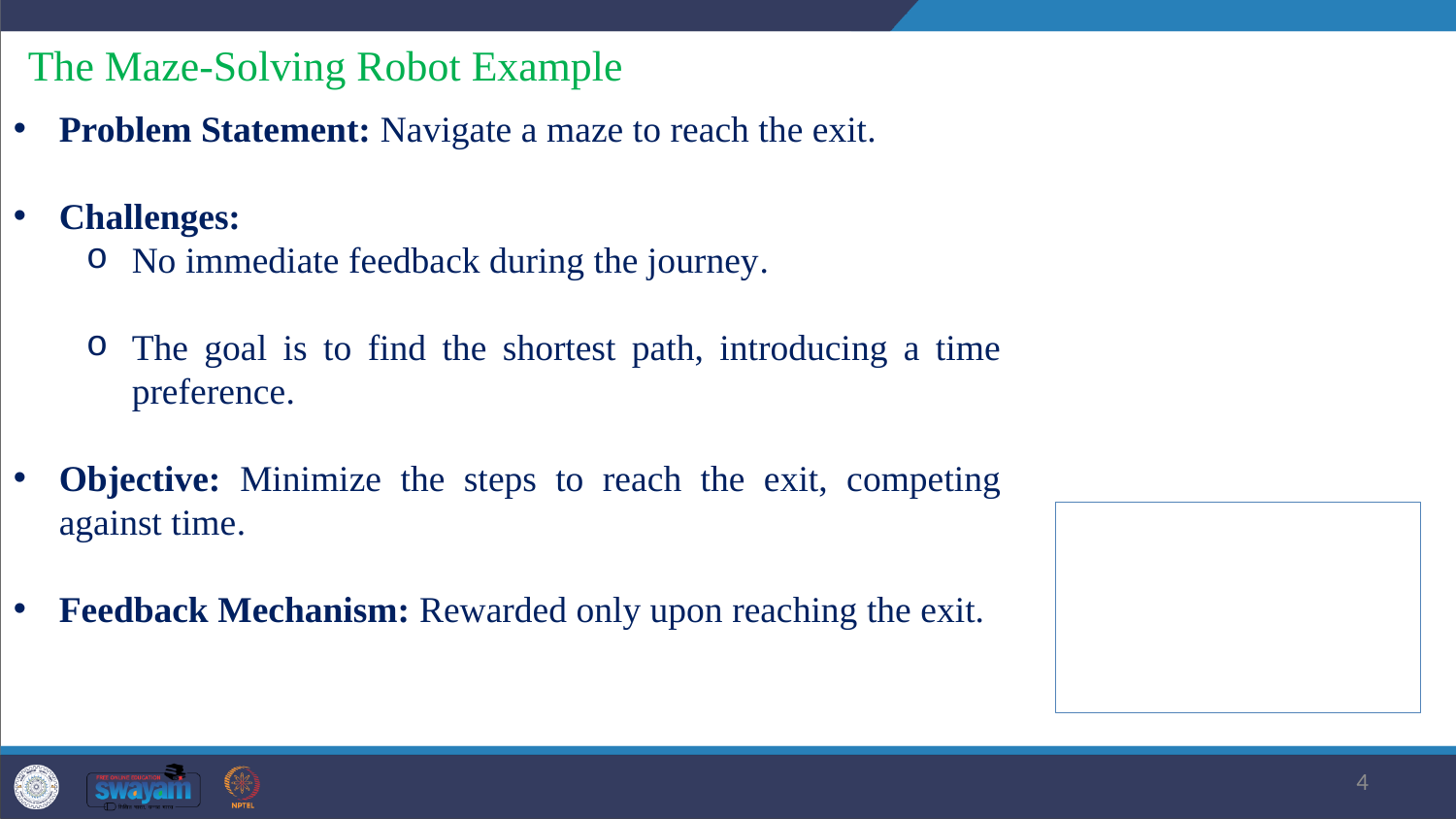

The Maze-Solving Robot Example
Problem Statement: Navigate a maze to reach the exit.

Challenges:
No immediate feedback during the journey.

The goal is to find the shortest path, introducing a time preference.

Objective: Minimize the steps to reach the exit, competing against time.

Feedback Mechanism: Rewarded only upon reaching the exit.
4